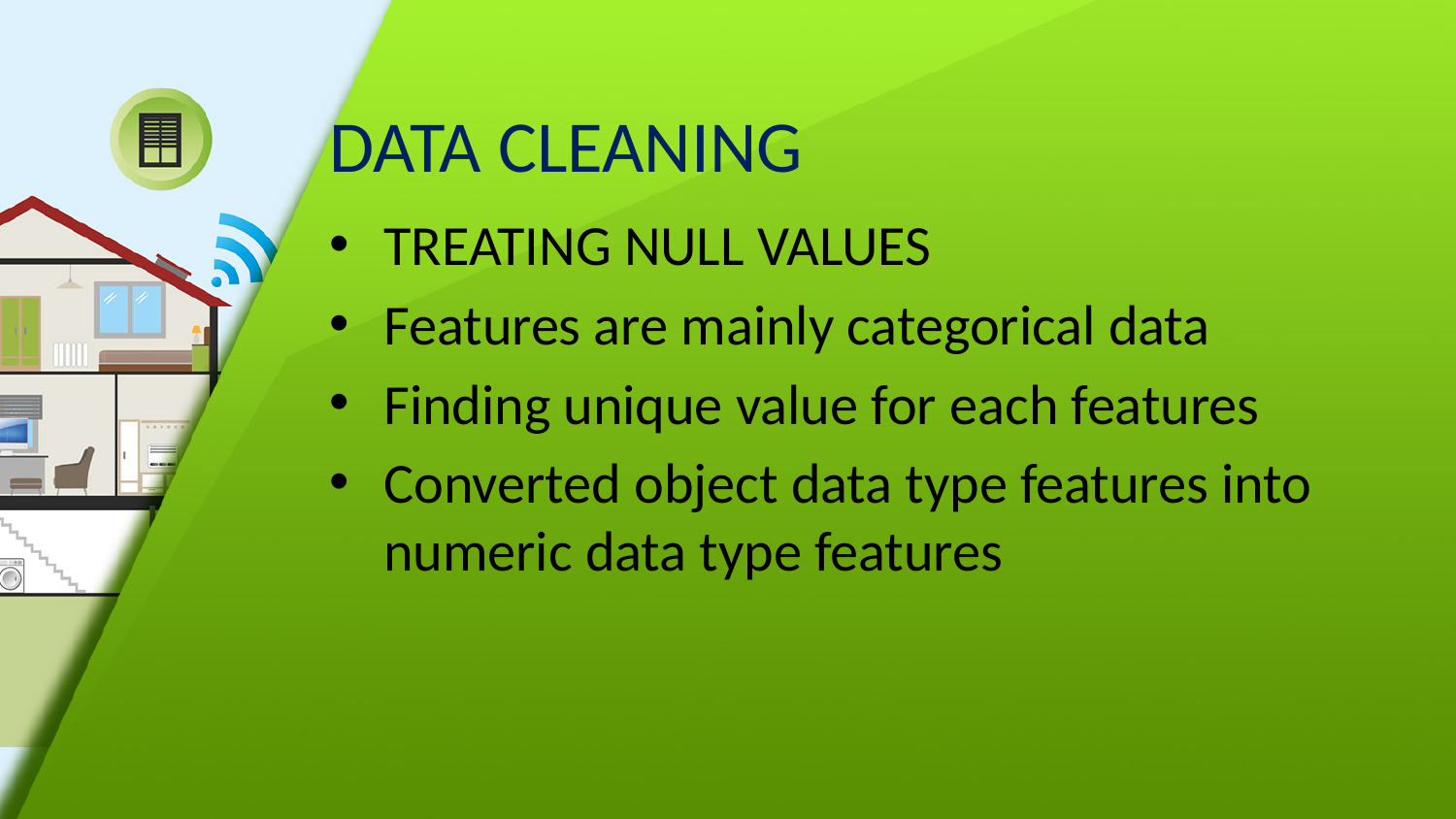

# DATA CLEANING
TREATING NULL VALUES
Features are mainly categorical data
Finding unique value for each features
Converted object data type features into numeric data type features